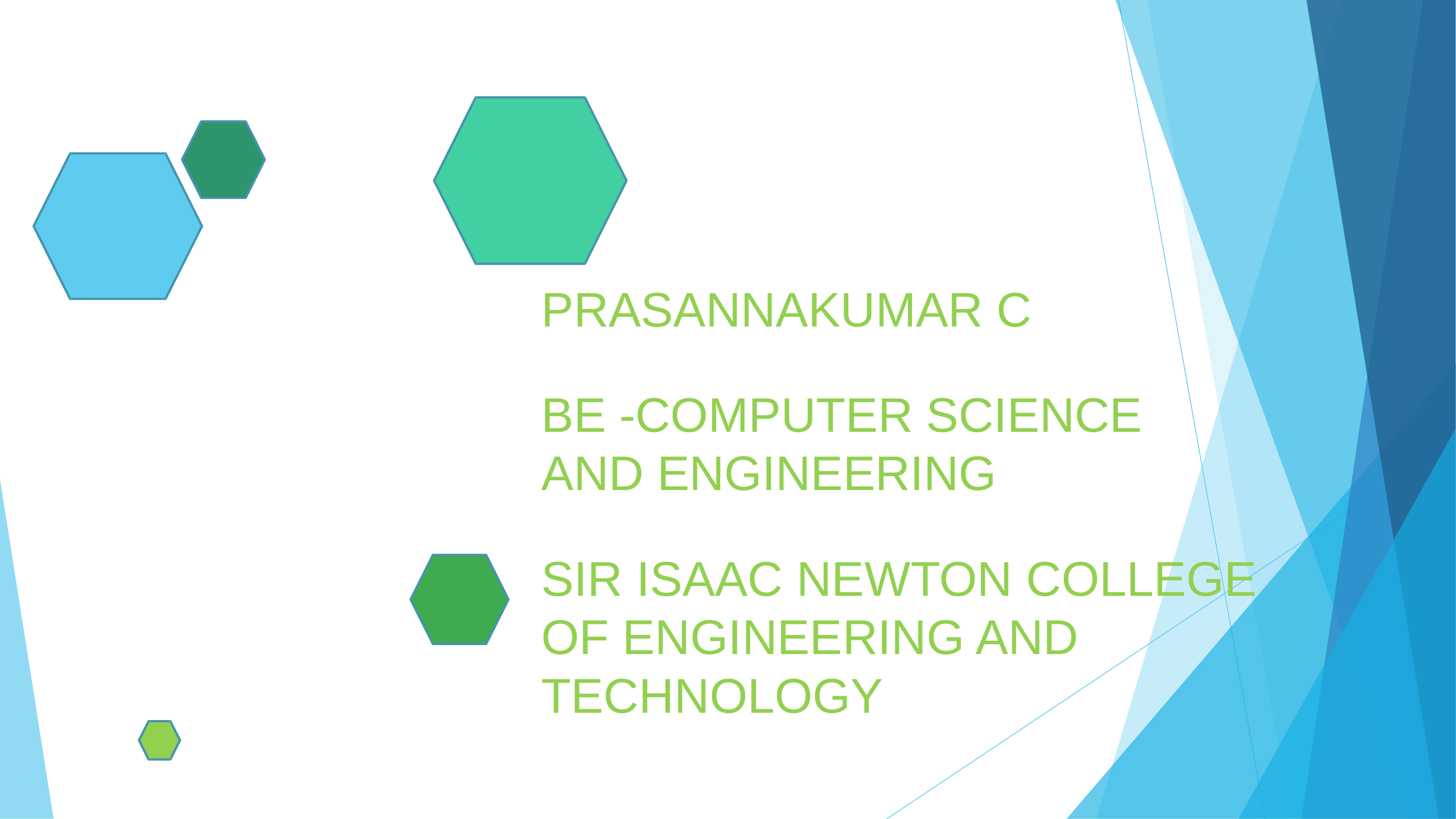

PRASANNAKUMAR C

BE -COMPUTER SCIENCE AND ENGINEERING

SIR ISAAC NEWTON COLLEGE OF ENGINEERING AND TECHNOLOGY